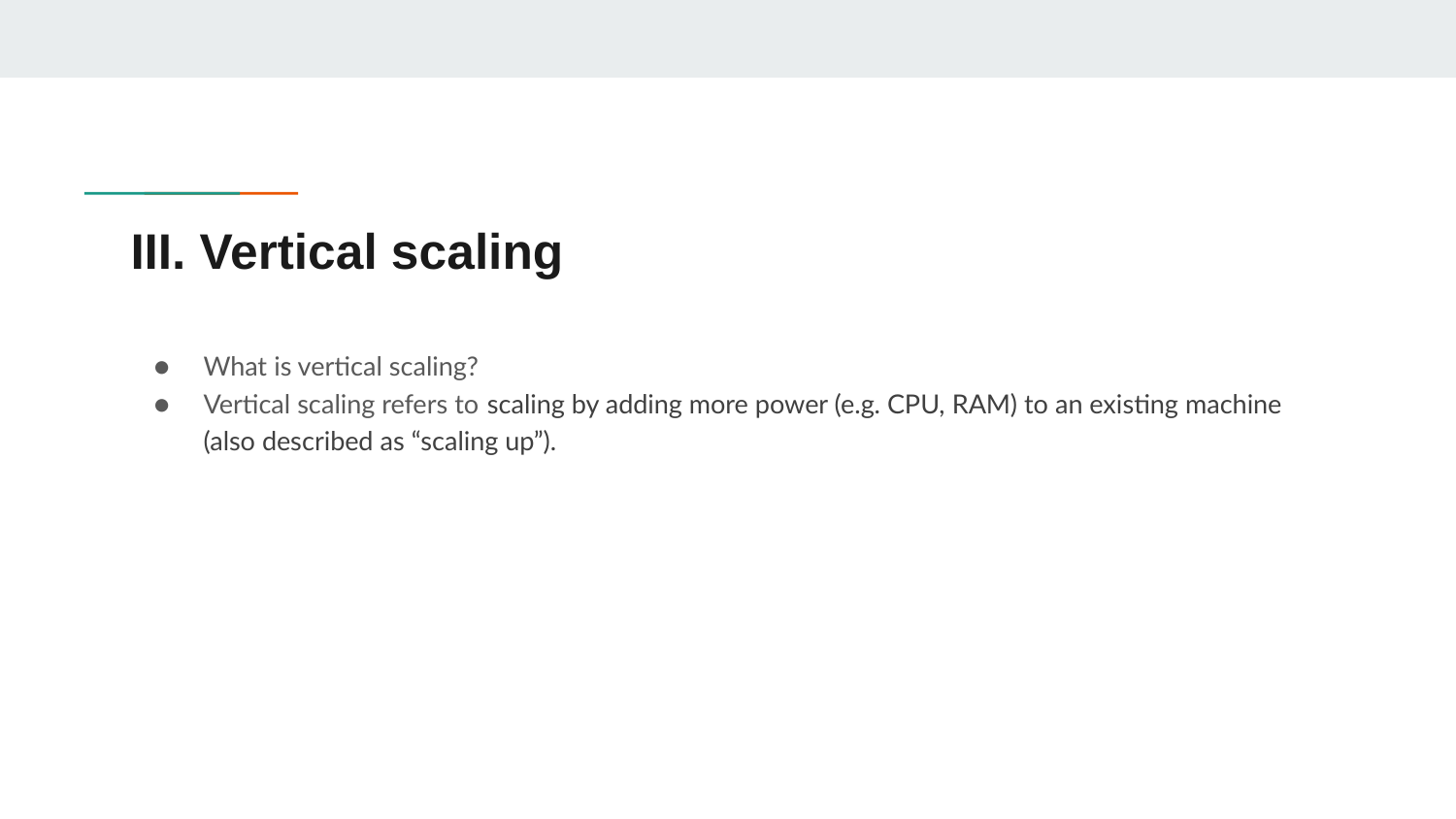

# III. Vertical scaling
What is vertical scaling?
Vertical scaling refers to scaling by adding more power (e.g. CPU, RAM) to an existing machine (also described as “scaling up”).